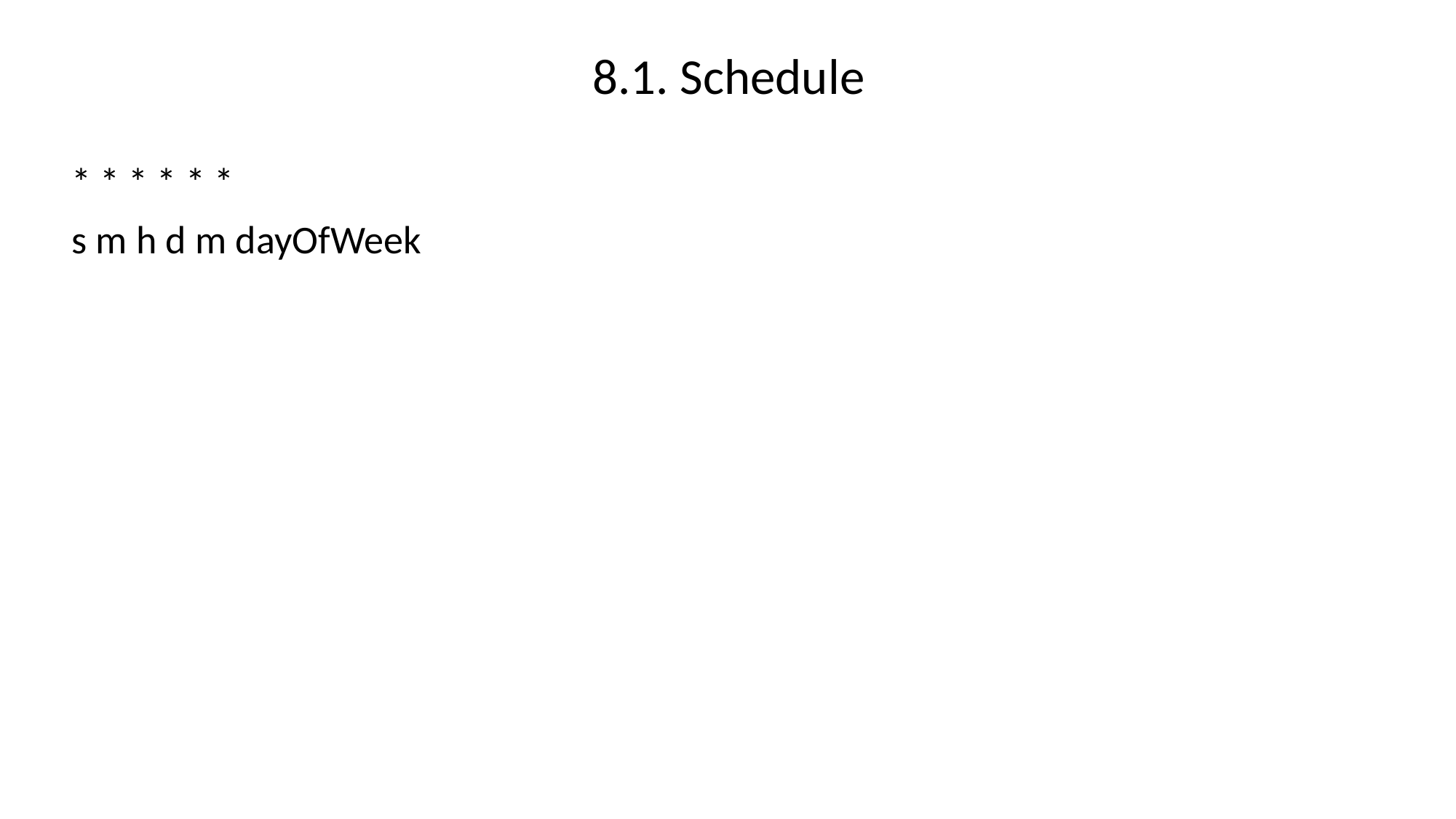

8.1. Schedule
* * * * * *
s m h d m dayOfWeek